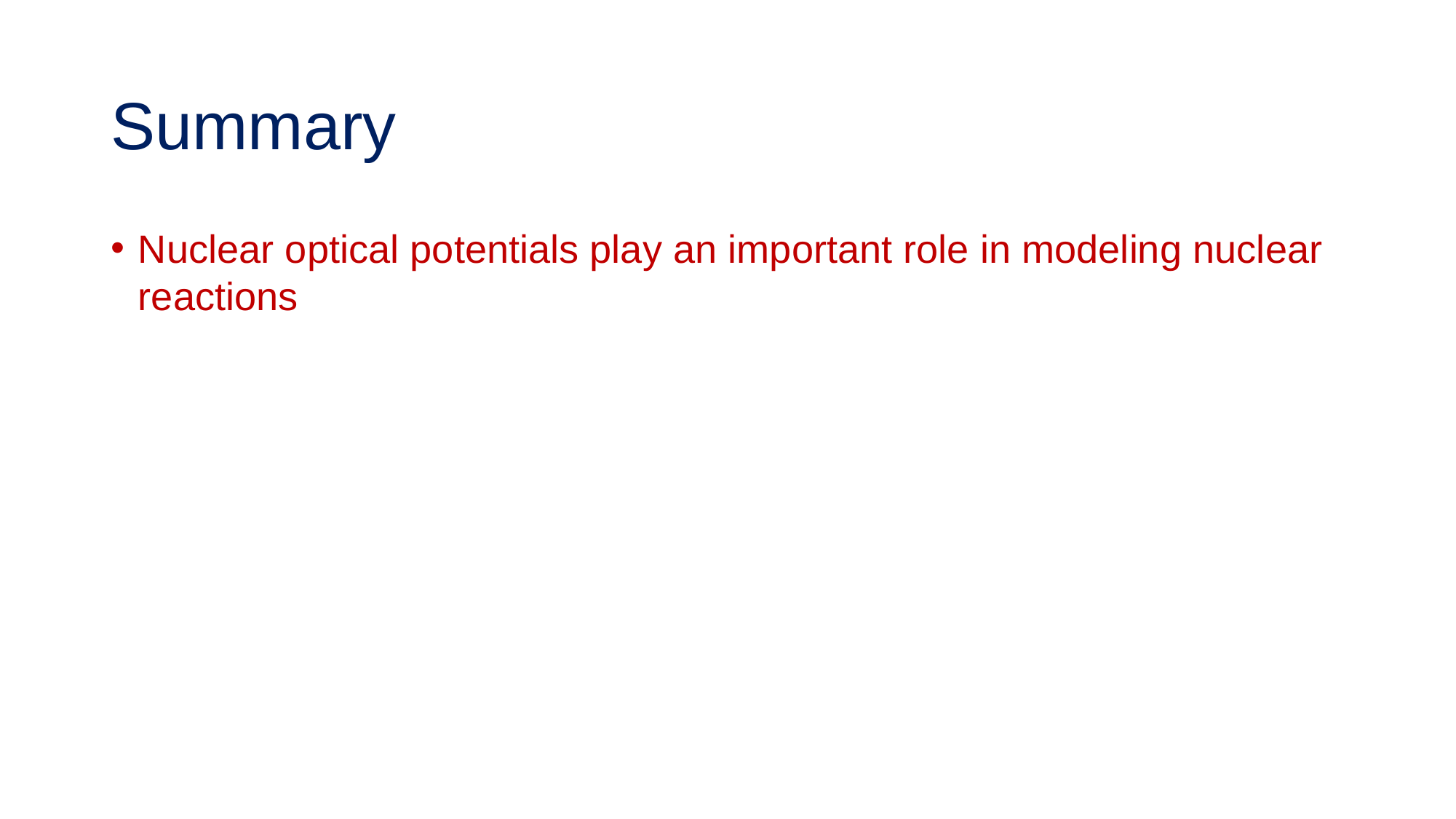

# Summary
Nuclear optical potentials play an important role in modeling nuclear reactions